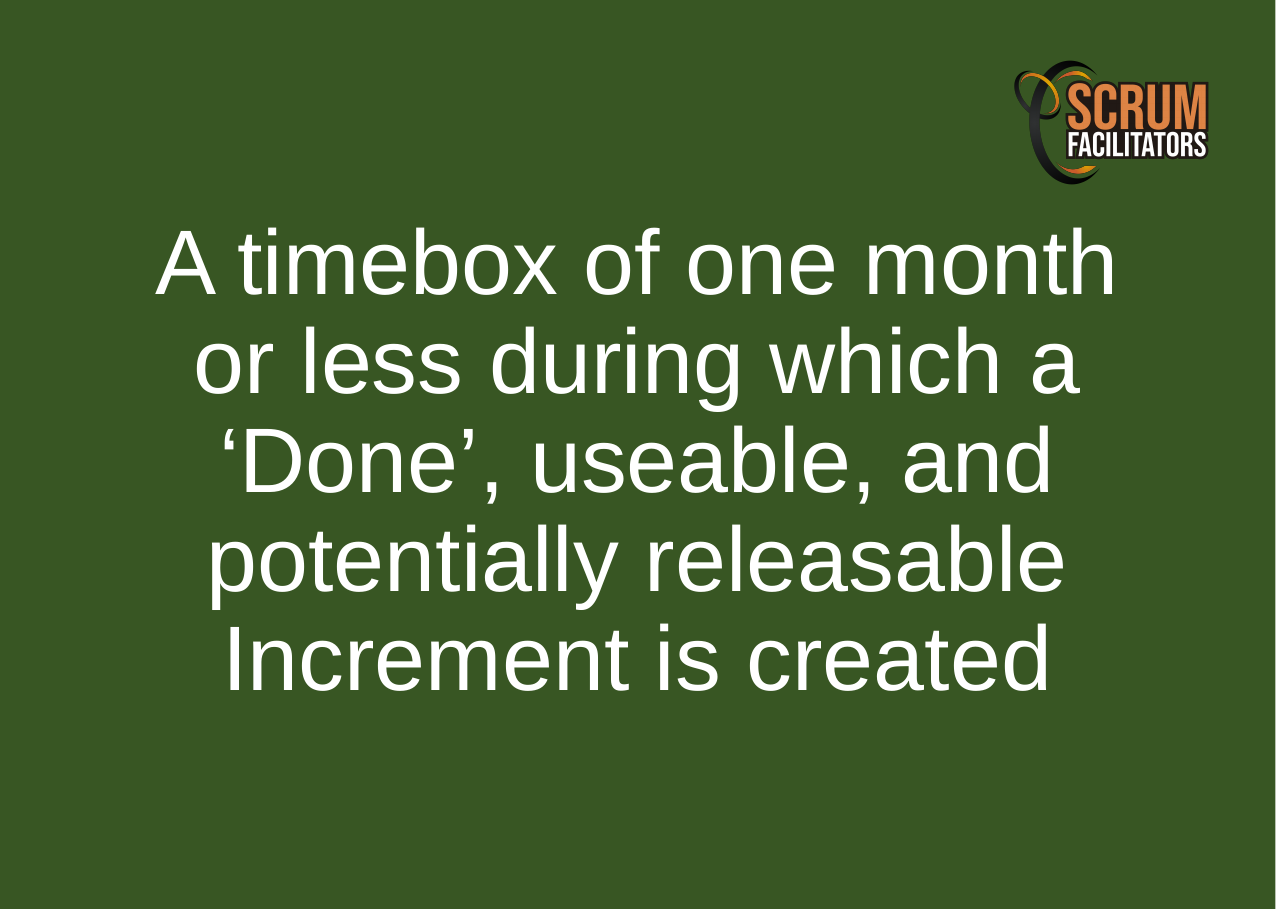

A timebox of one month or less during which a ‘Done’, useable, and potentially releasable Increment is created